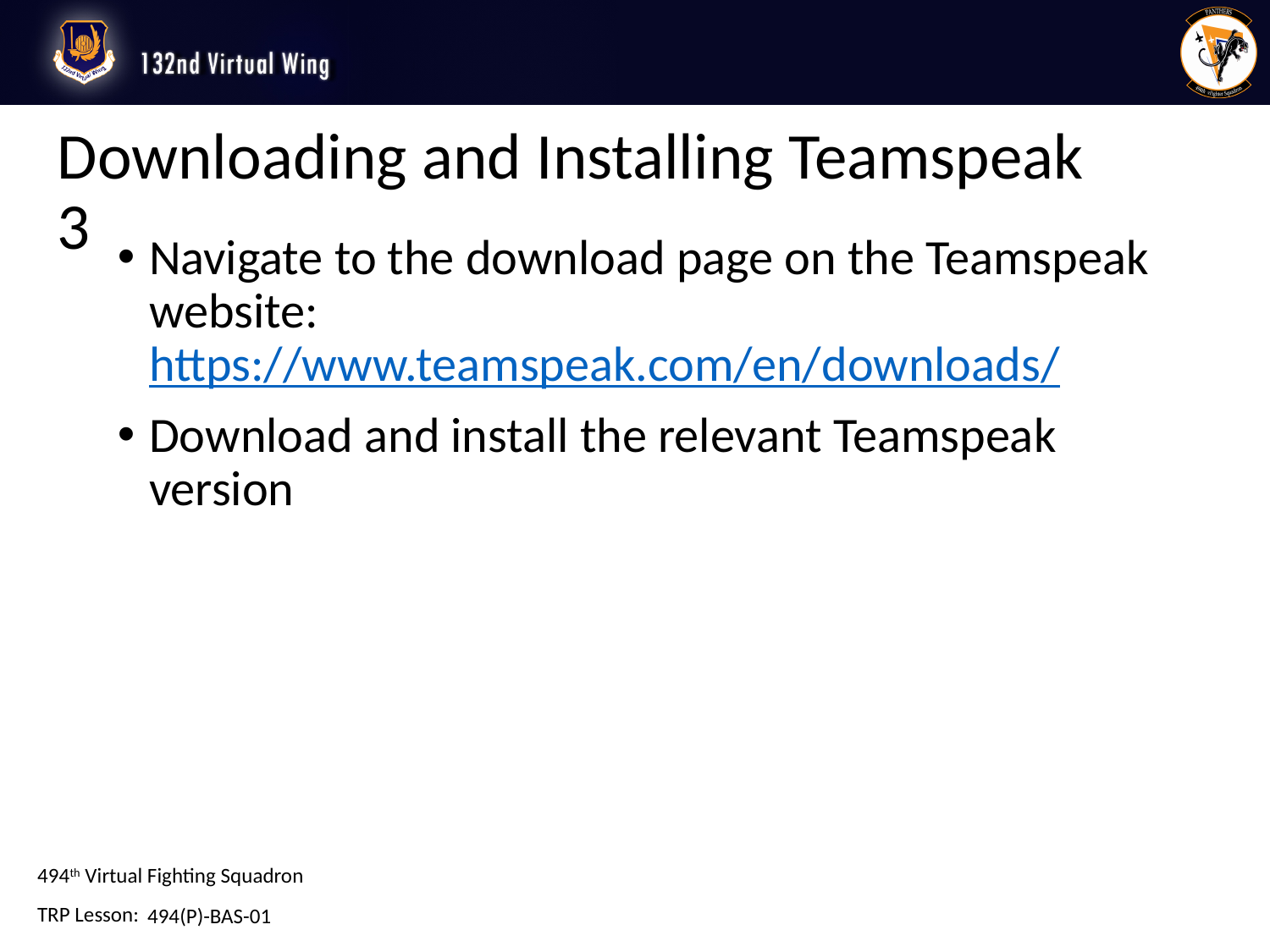

# Downloading and Installing Teamspeak 3
Navigate to the download page on the Teamspeak website: https://www.teamspeak.com/en/downloads/
Download and install the relevant Teamspeak version
494(P)-BAS-01